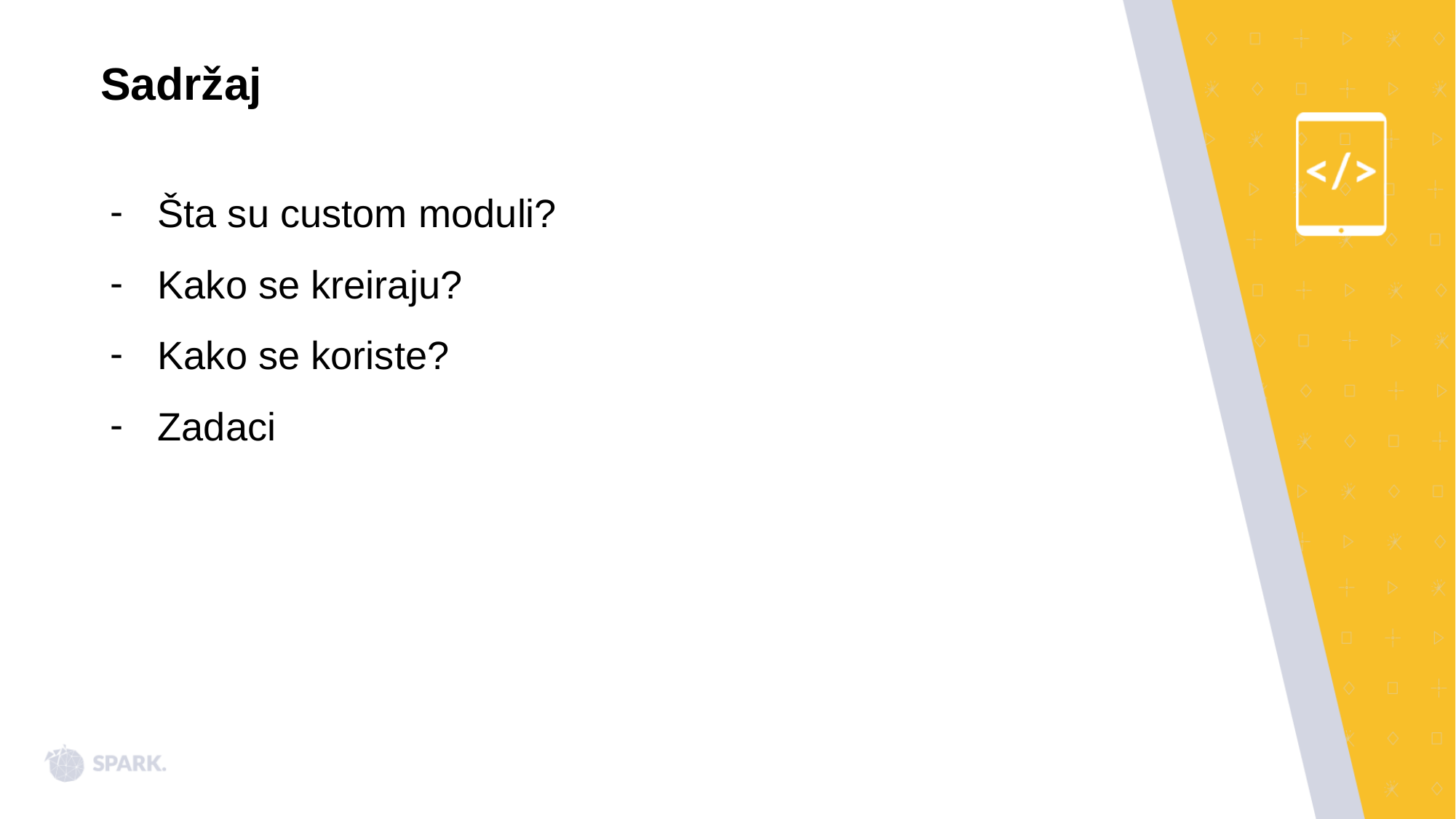

Sadržaj
Šta su custom moduli?
Kako se kreiraju?
Kako se koriste?
Zadaci